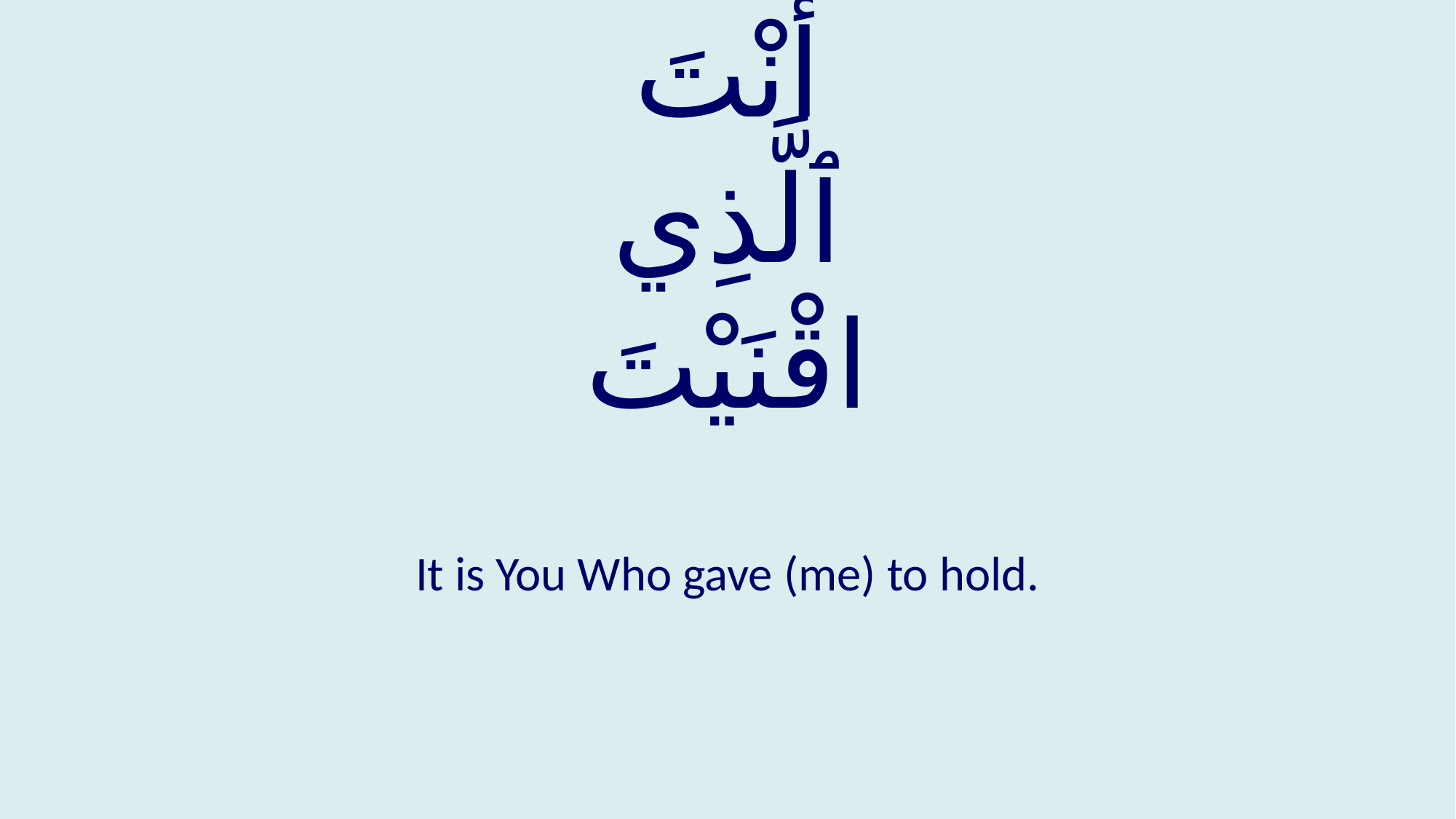

# أنْتَ ٱلَّذِي اقْنَيْتَ
It is You Who gave (me) to hold.